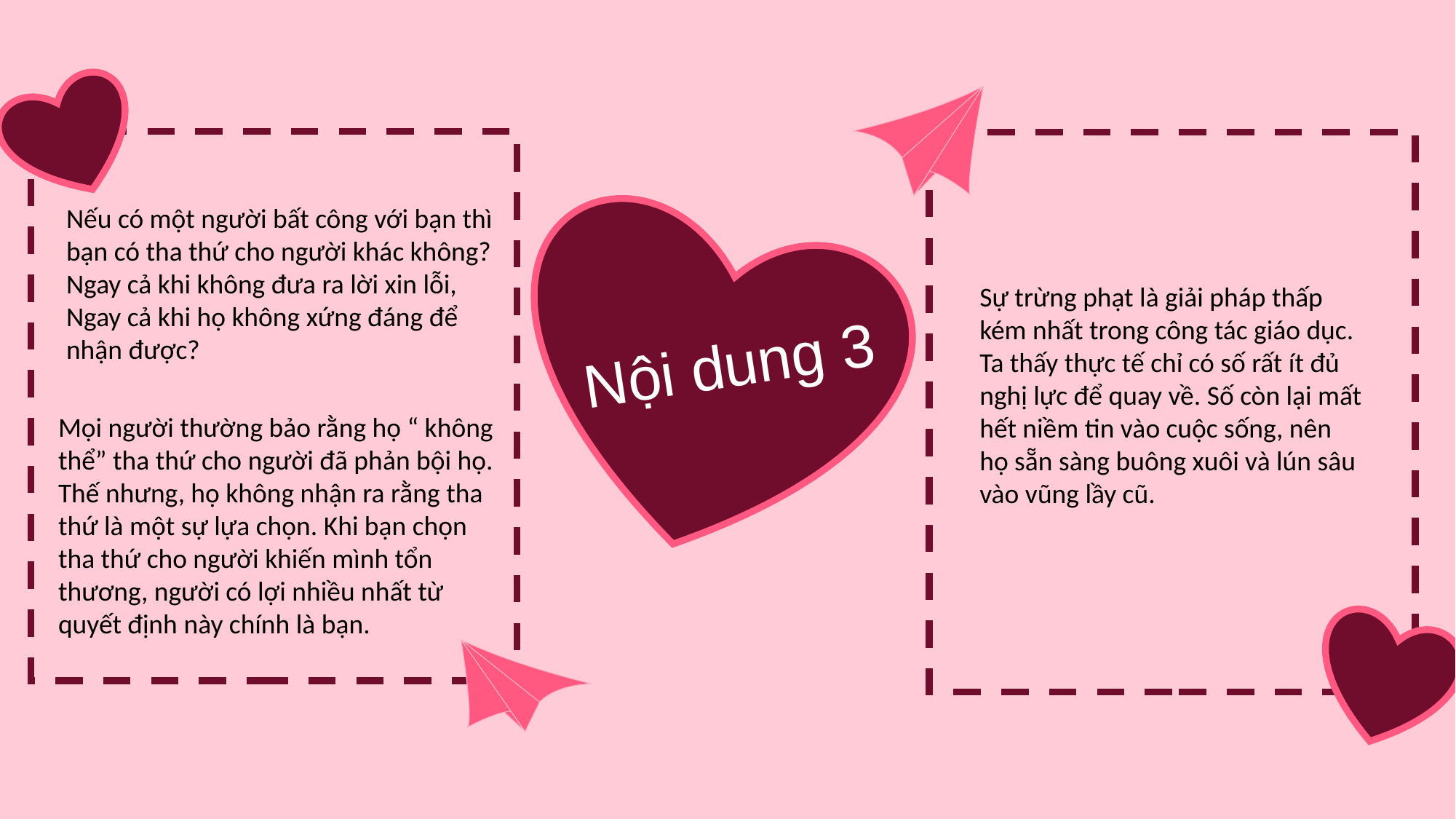

Nếu có một người bất công với bạn thì bạn có tha thứ cho người khác không?
Ngay cả khi không đưa ra lời xin lỗi, Ngay cả khi họ không xứng đáng để nhận được?

Sự trừng phạt là giải pháp thấp kém nhất trong công tác giáo dục. Ta thấy thực tế chỉ có số rất ít đủ nghị lực để quay về. Số còn lại mất hết niềm tin vào cuộc sống, nên họ sẵn sàng buông xuôi và lún sâu vào vũng lầy cũ.
Nội dung 3
Mọi người thường bảo rằng họ “ không thể” tha thứ cho người đã phản bội họ. Thế nhưng, họ không nhận ra rằng tha thứ là một sự lựa chọn. Khi bạn chọn tha thứ cho người khiến mình tổn thương, người có lợi nhiều nhất từ quyết định này chính là bạn.